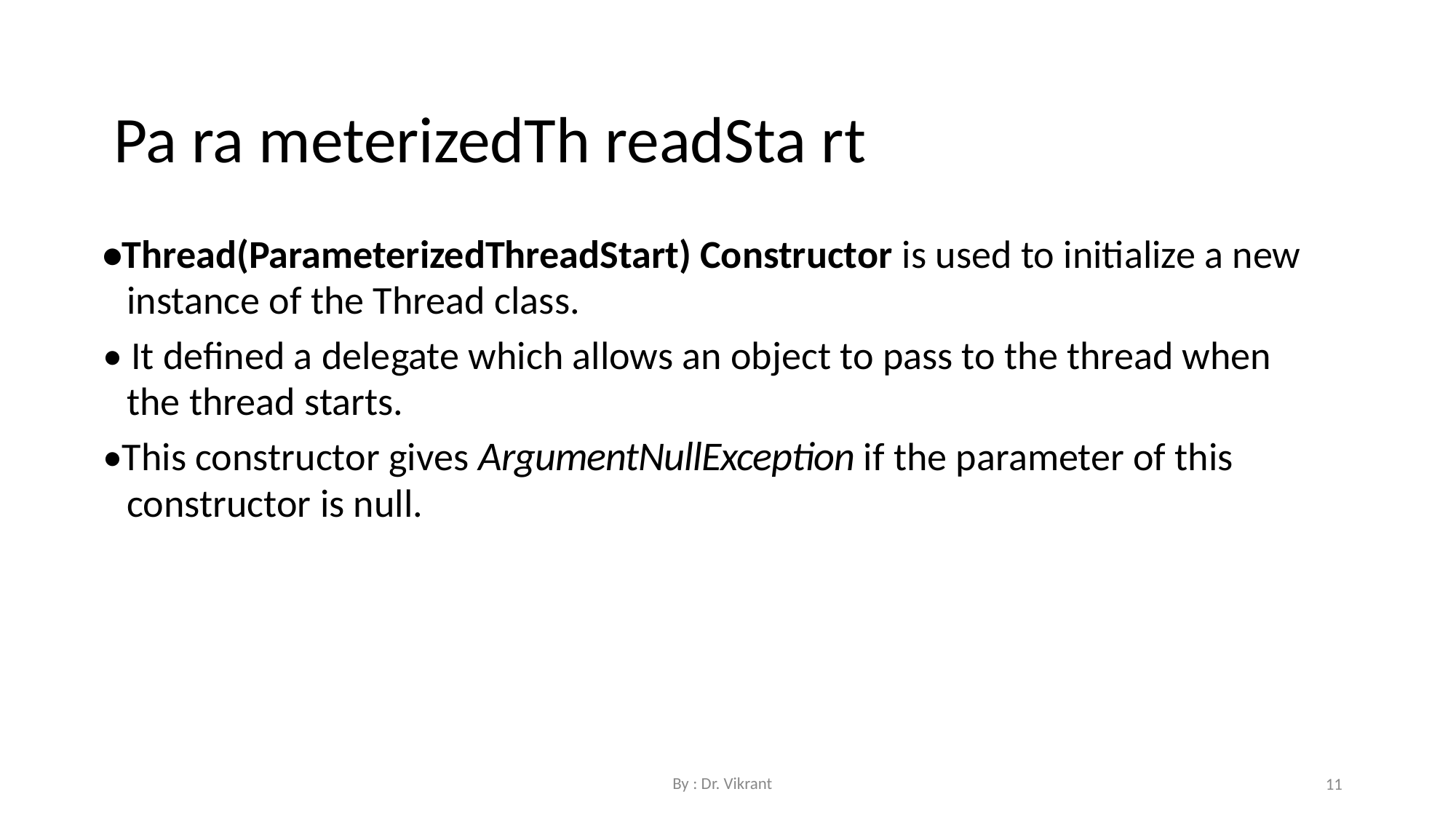

Pa ra meterizedTh readSta rt
•Thread(ParameterizedThreadStart) Constructor is used to initialize a new instance of the Thread class.
• It defined a delegate which allows an object to pass to the thread when the thread starts.
•This constructor gives ArgumentNullException if the parameter of this constructor is null.
By : Dr. Vikrant
11